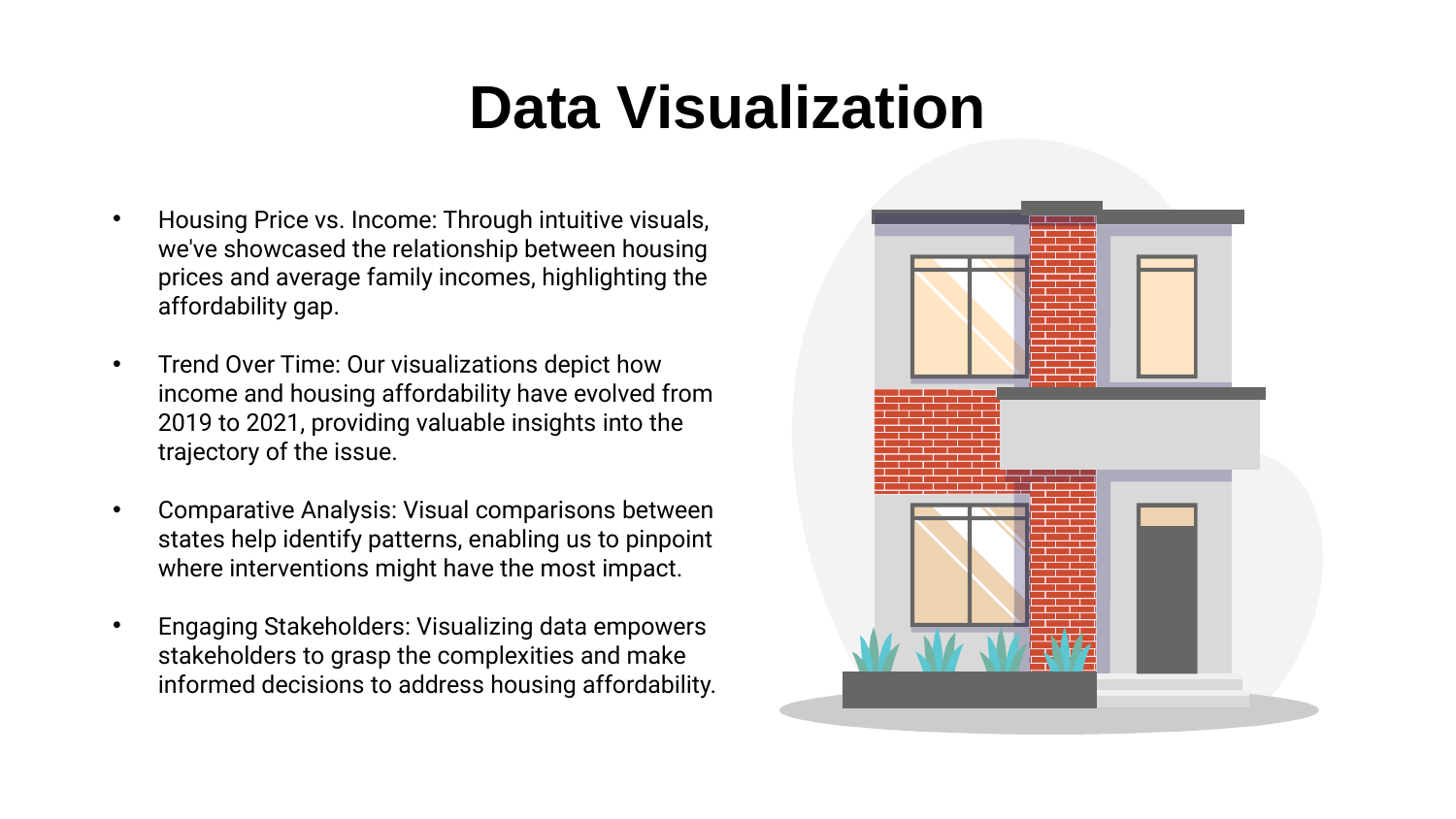

# Data Visualization

Housing Price vs. Income: Through intuitive visuals, we've showcased the relationship between housing prices and average family incomes, highlighting the affordability gap.

Trend Over Time: Our visualizations depict how income and housing affordability have evolved from 2019 to 2021, providing valuable insights into the trajectory of the issue.

Comparative Analysis: Visual comparisons between states help identify patterns, enabling us to pinpoint where interventions might have the most impact.

Engaging Stakeholders: Visualizing data empowers stakeholders to grasp the complexities and make informed decisions to address housing affordability.